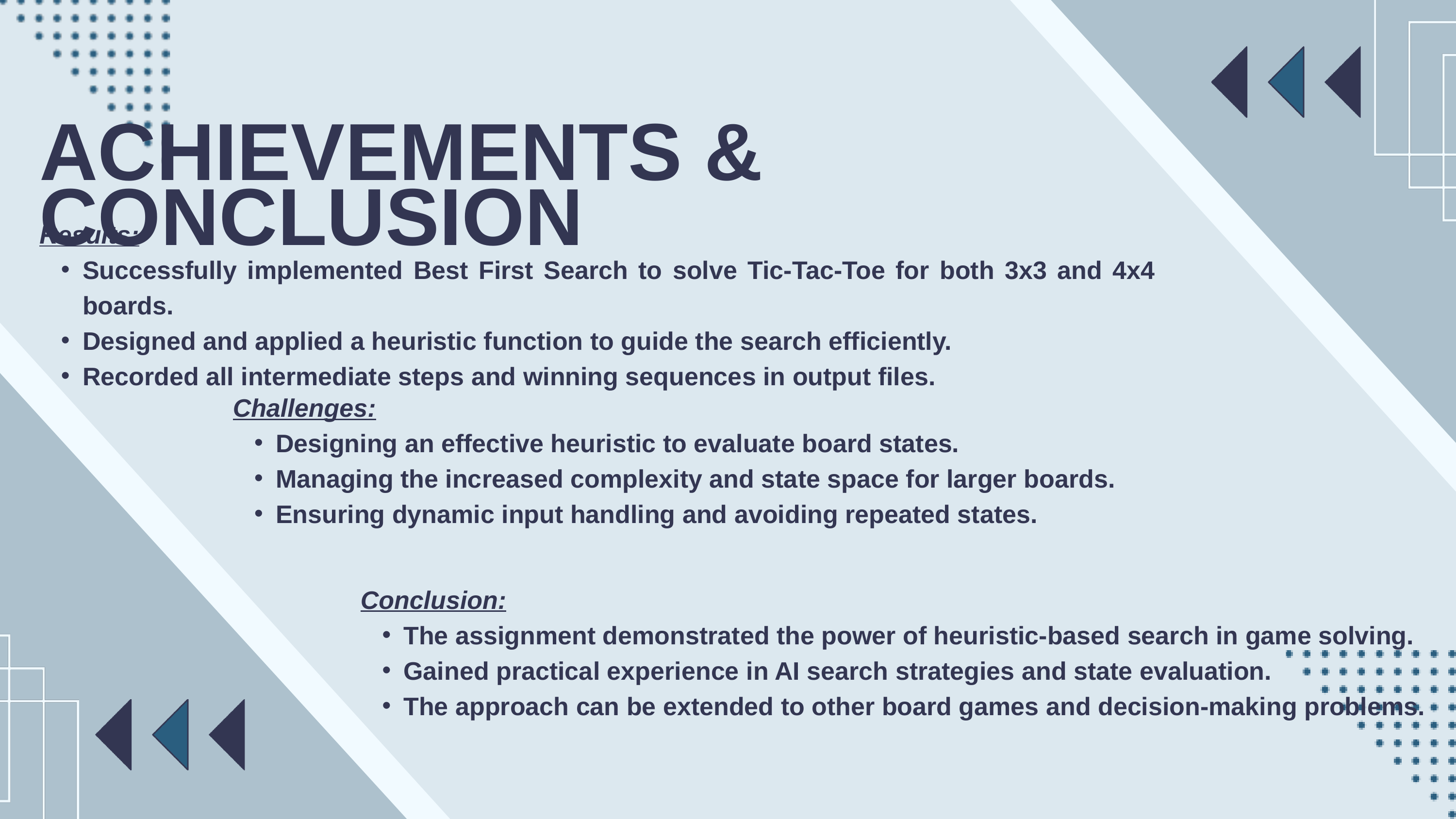

ACHIEVEMENTS & CONCLUSION
Results:
Successfully implemented Best First Search to solve Tic-Tac-Toe for both 3x3 and 4x4 boards.
Designed and applied a heuristic function to guide the search efficiently.
Recorded all intermediate steps and winning sequences in output files.
Challenges:
Designing an effective heuristic to evaluate board states.
Managing the increased complexity and state space for larger boards.
Ensuring dynamic input handling and avoiding repeated states.

Conclusion:
The assignment demonstrated the power of heuristic-based search in game solving.
Gained practical experience in AI search strategies and state evaluation.
The approach can be extended to other board games and decision-making problems.